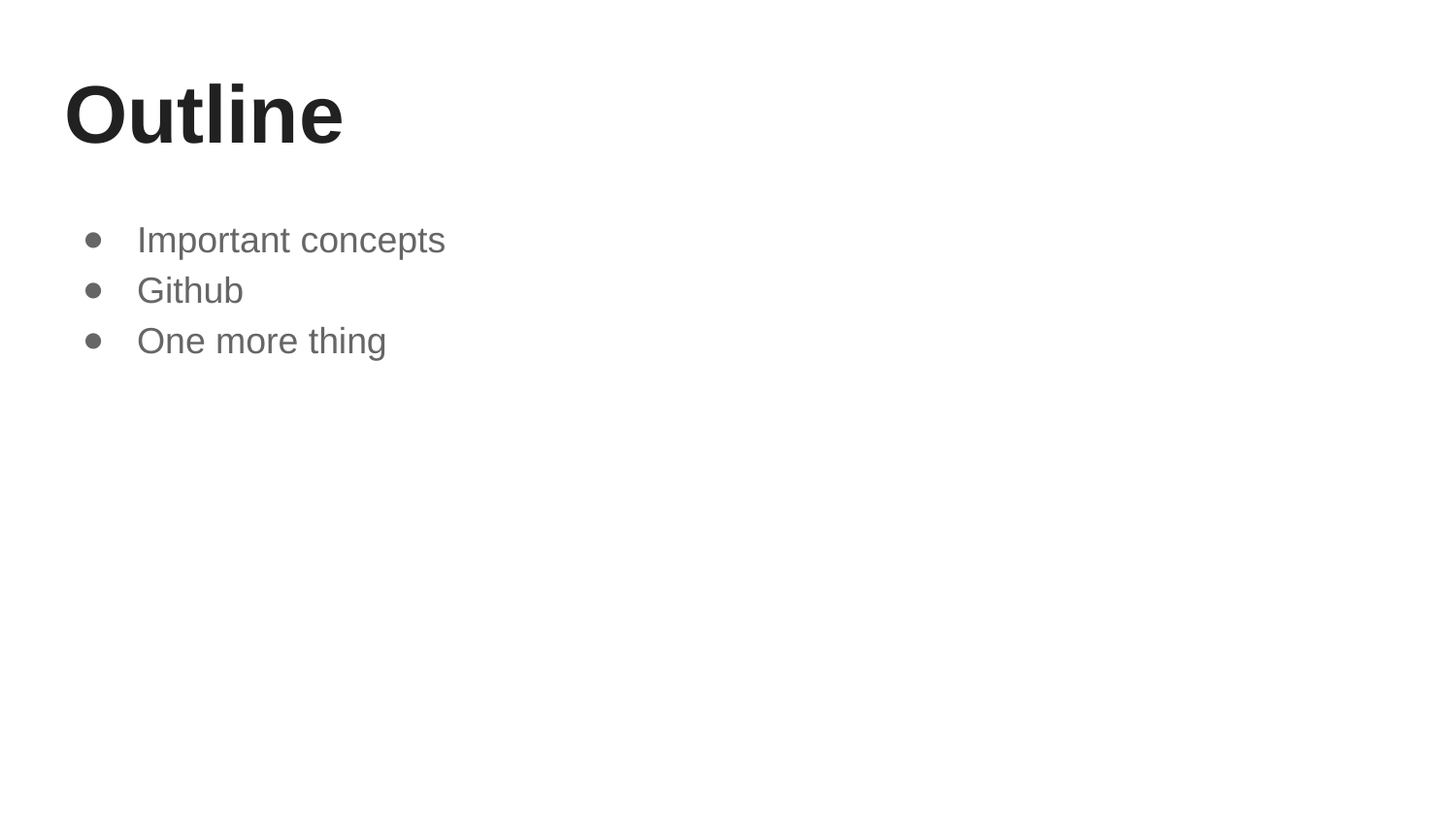

# Outline
Important concepts
Github
One more thing